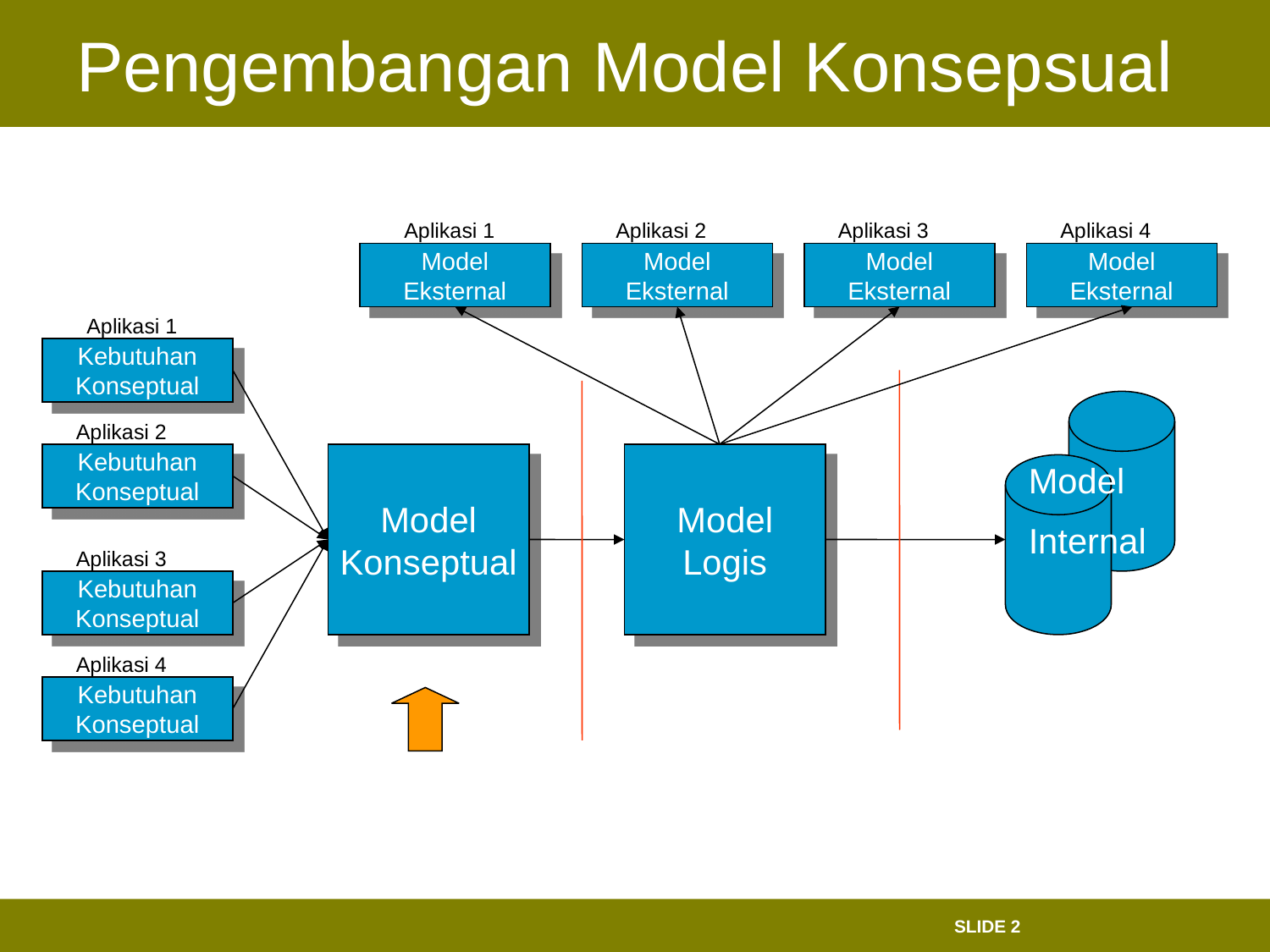

# Pengembangan Model Konsepsual
Aplikasi 1
Aplikasi 2
Aplikasi 3
Aplikasi 4
Model
Eksternal
Model
Eksternal
Model
Eksternal
Model
Eksternal
Aplikasi 1

Kebutuhan
Konseptual

Aplikasi 2
Kebutuhan
Konseptual
Model
Konseptual
Model
Logis
Model
Internal

Aplikasi 3

Kebutuhan
Konseptual
Aplikasi 4
Kebutuhan
Konseptual